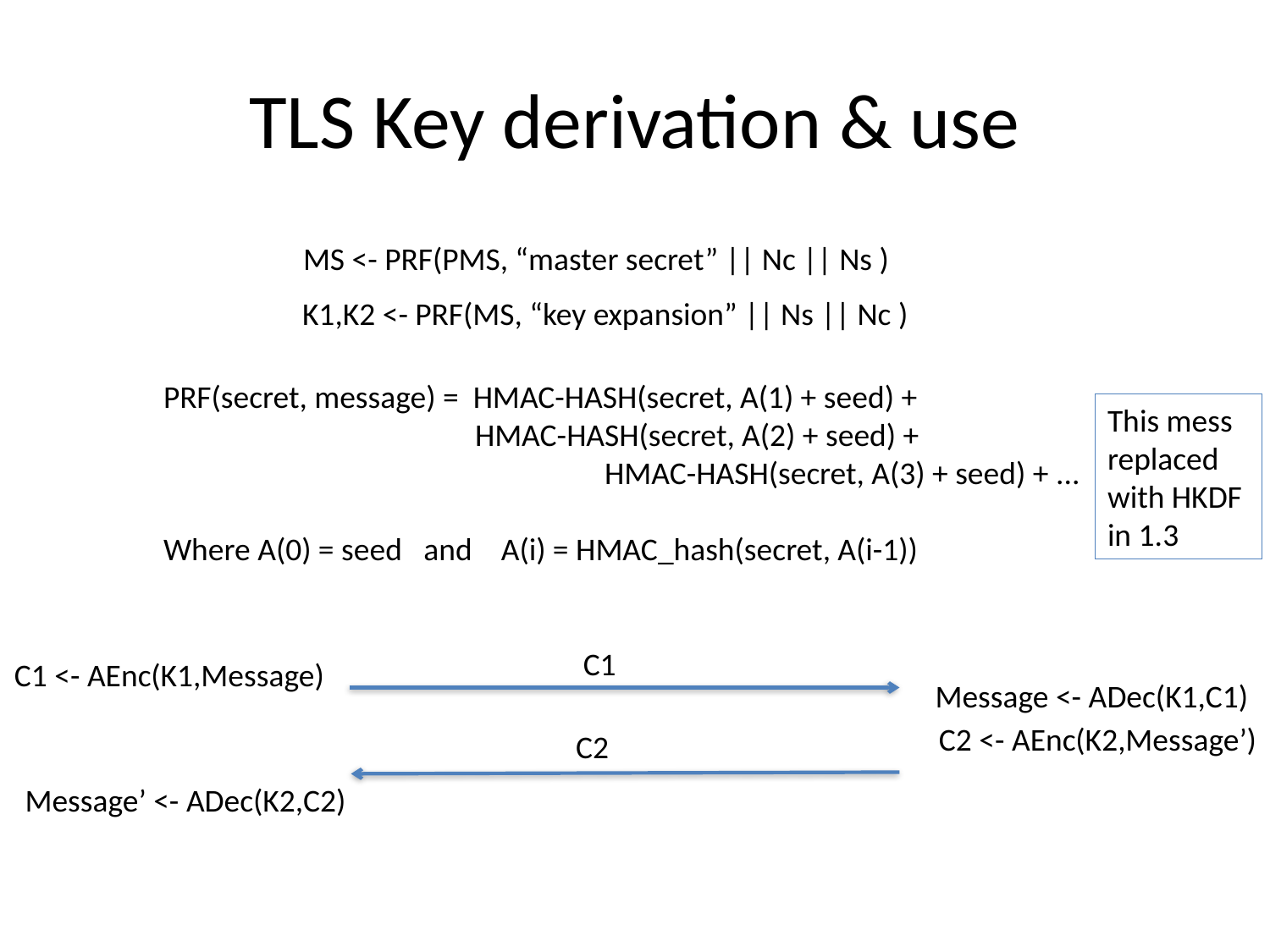

# TLS Key derivation & use
MS <- PRF(PMS, “master secret” || Nc || Ns )
K1,K2 <- PRF(MS, “key expansion” || Ns || Nc )
PRF(secret, message) =  HMAC-HASH(secret, A(1) + seed) +
                             	        HMAC-HASH(secret, A(2) + seed) +
		                          HMAC-HASH(secret, A(3) + seed) + ...

Where A(0) = seed   and    A(i) = HMAC_hash(secret, A(i-1))
This mess
replaced
with HKDF
in 1.3
C1
C1 <- AEnc(K1,Message)
Message <- ADec(K1,C1)
C2 <- AEnc(K2,Message’)
C2
Message’ <- ADec(K2,C2)